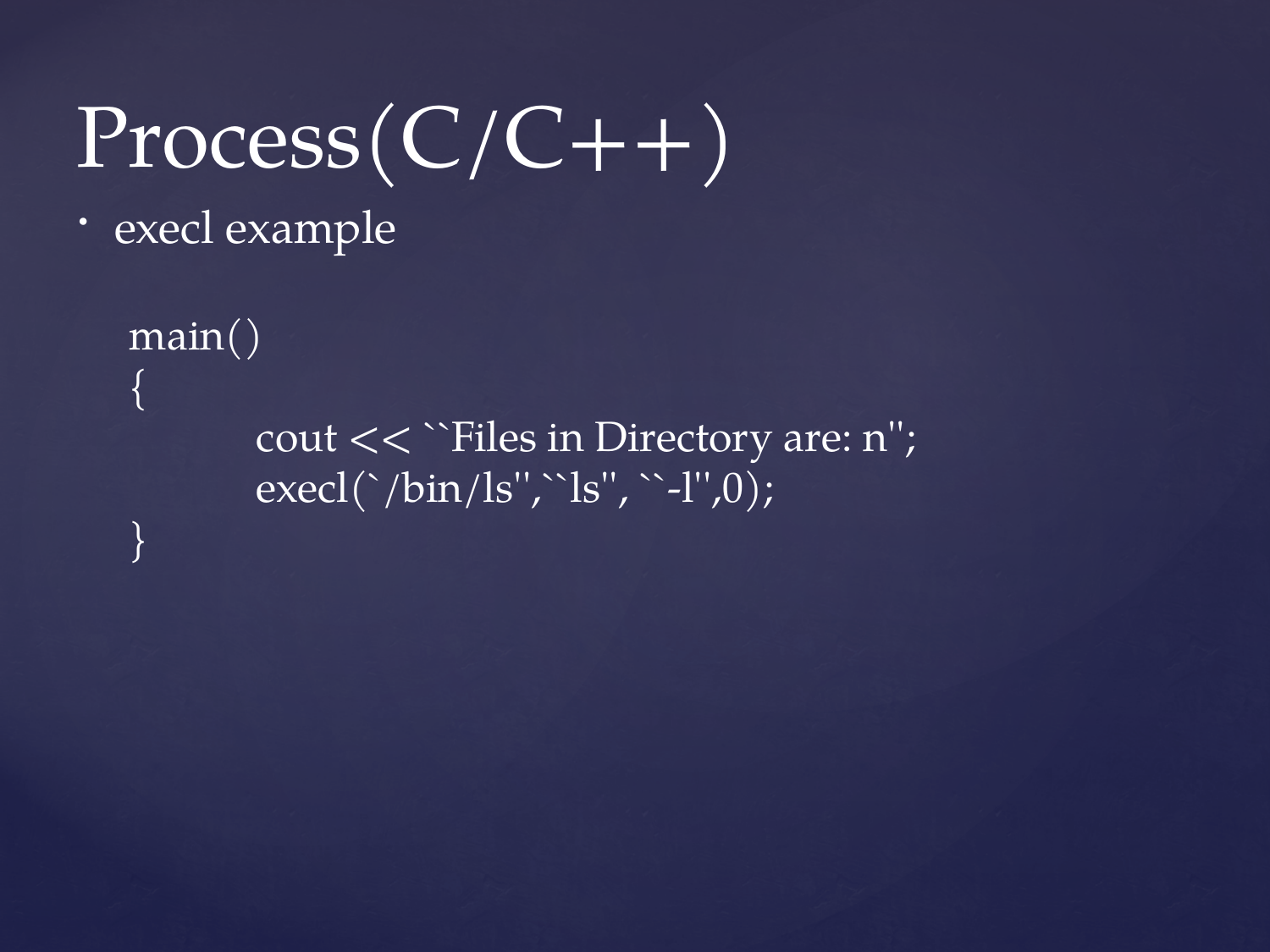

# Process(C/C++)
execl example

main()
{
	cout << ``Files in Directory are: n'';
	execl(`/bin/ls'',``ls'', ``-l'',0);
}